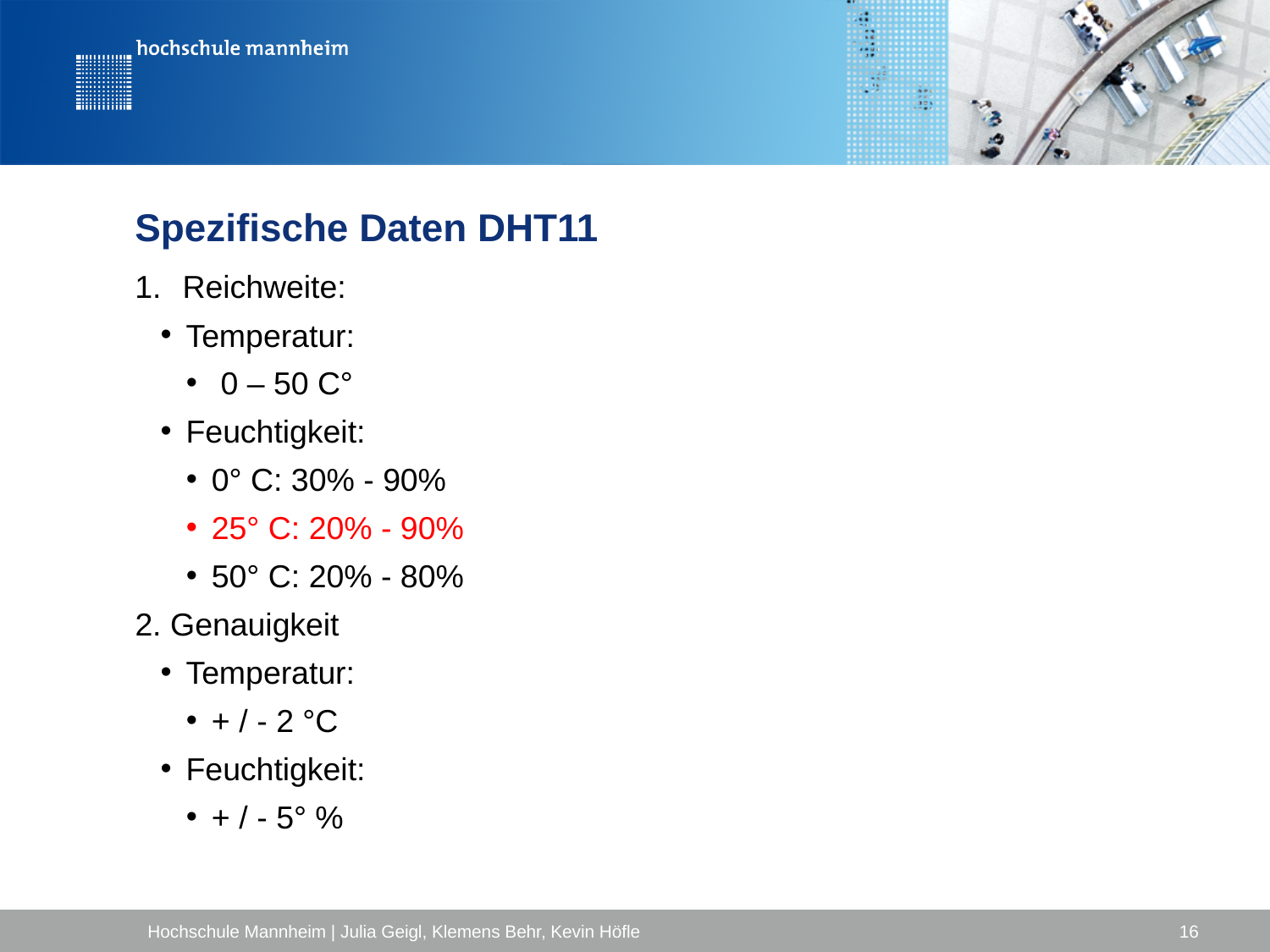

# Spezifische Daten DHT11
Reichweite:
Temperatur:
 0 – 50 C°
Feuchtigkeit:
0° C: 30% - 90%
25° C: 20% - 90%
50° C: 20% - 80%
2. Genauigkeit
Temperatur:
+ / - 2 °C
Feuchtigkeit:
+ / - 5° %
Hochschule Mannheim | Julia Geigl, Klemens Behr, Kevin Höfle
16